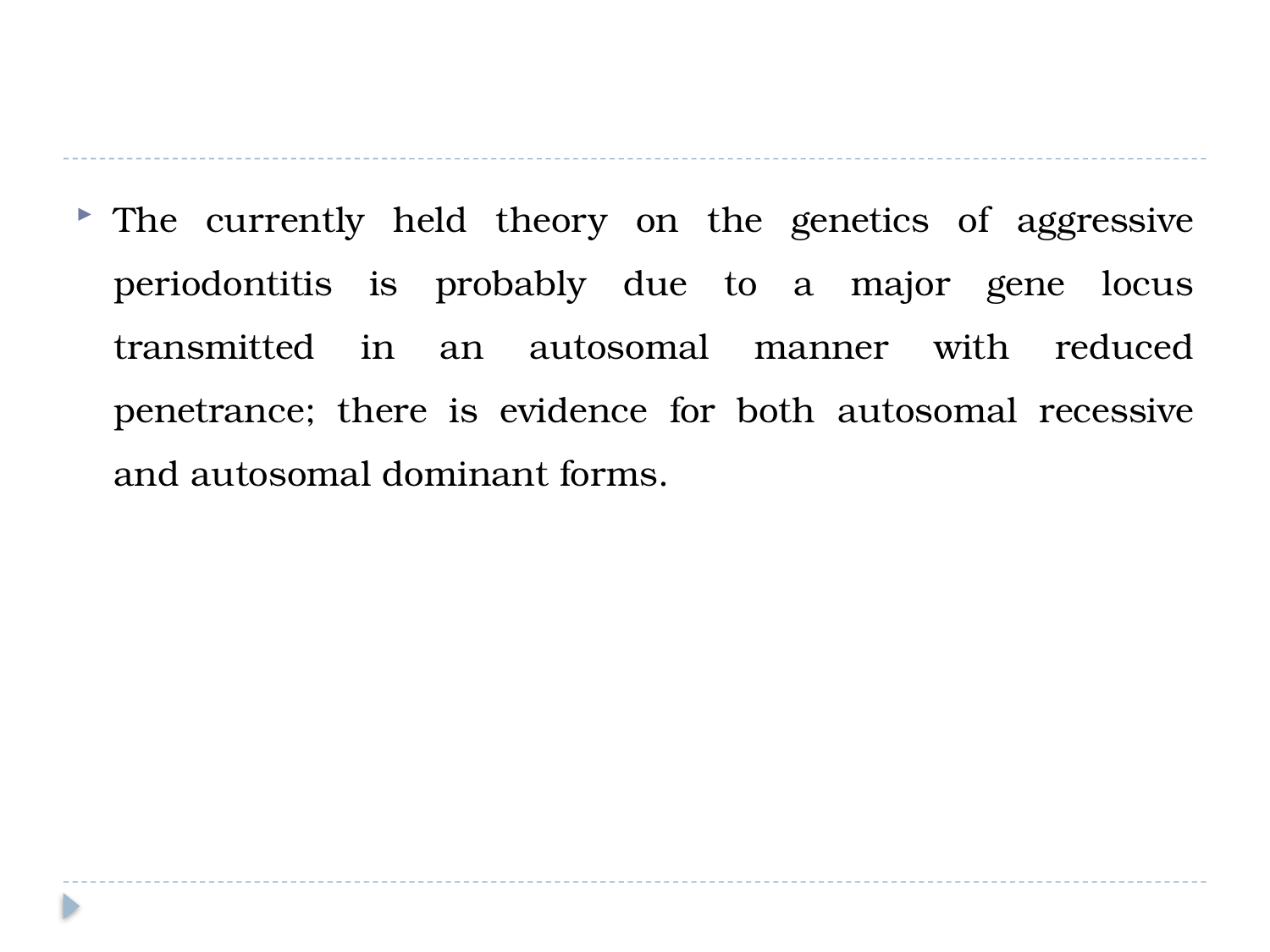

#
The currently held theory on the genetics of aggressive periodontitis is probably due to a major gene locus transmitted in an autosomal manner with reduced penetrance; there is evidence for both autosomal recessive and autosomal dominant forms.